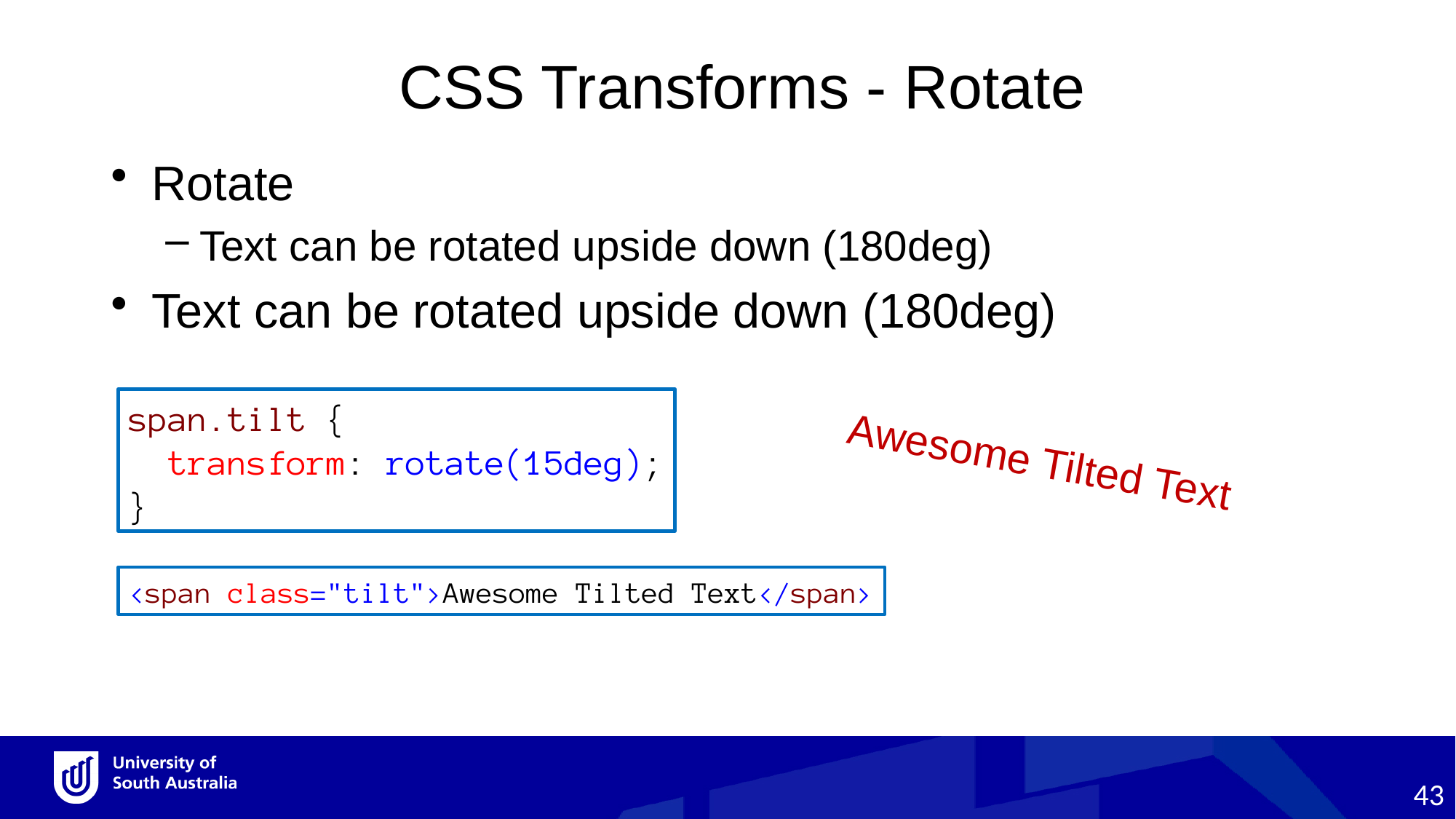

CSS Transforms - Rotate
Rotate
Text can be rotated upside down (180deg)
Text can be rotated upside down (180deg)
span.tilt {
  transform: rotate(15deg);
}
Awesome Tilted Text
<span class="tilt">Awesome Tilted Text</span>
43